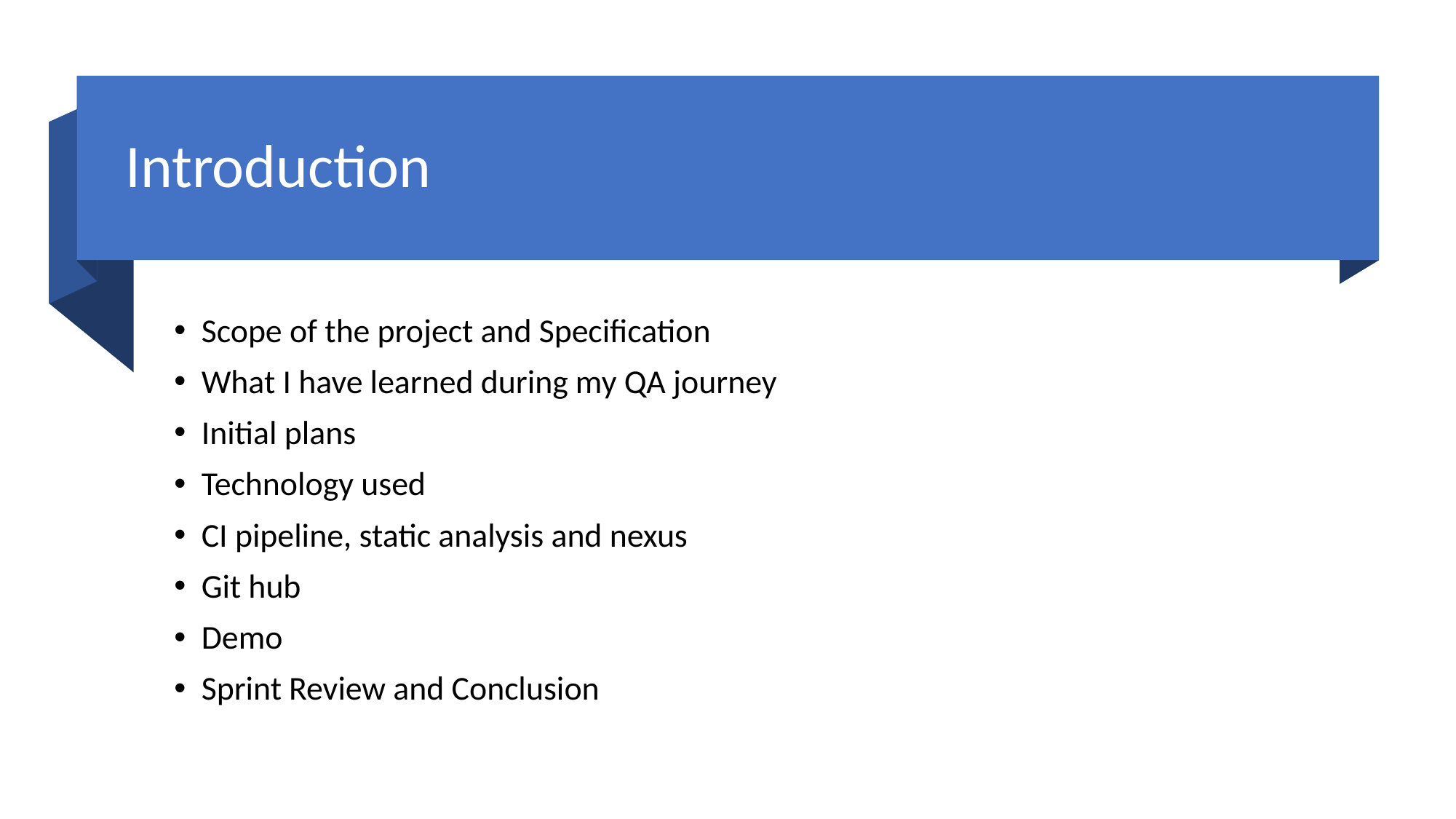

# Introduction

Scope of the project and Specification
What I have learned during my QA journey
Initial plans
Technology used
CI pipeline, static analysis and nexus
Git hub
Demo
Sprint Review and Conclusion